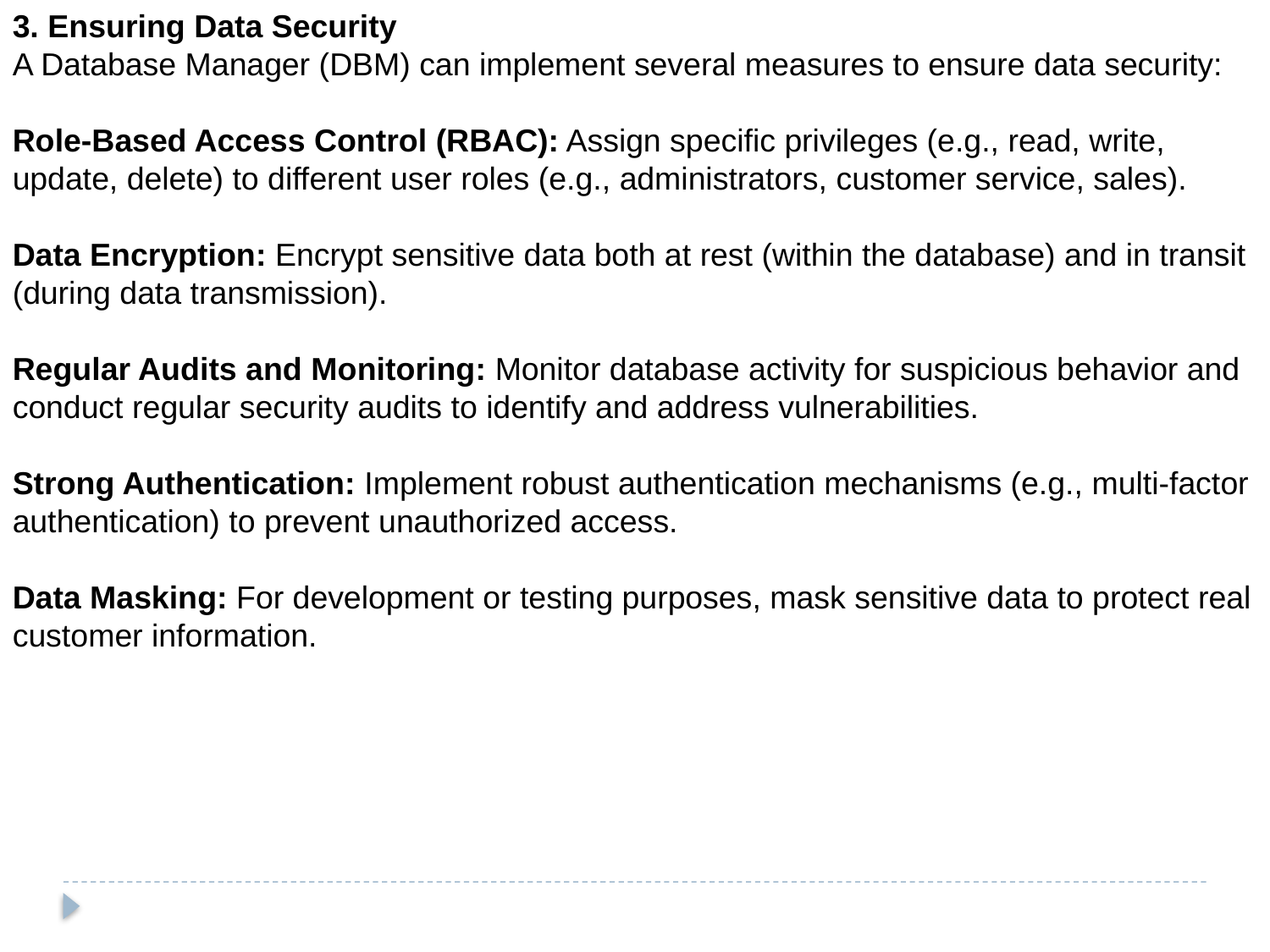

3. Ensuring Data Security
A Database Manager (DBM) can implement several measures to ensure data security:

Role-Based Access Control (RBAC): Assign specific privileges (e.g., read, write, update, delete) to different user roles (e.g., administrators, customer service, sales).

Data Encryption: Encrypt sensitive data both at rest (within the database) and in transit (during data transmission).

Regular Audits and Monitoring: Monitor database activity for suspicious behavior and conduct regular security audits to identify and address vulnerabilities.

Strong Authentication: Implement robust authentication mechanisms (e.g., multi-factor authentication) to prevent unauthorized access.

Data Masking: For development or testing purposes, mask sensitive data to protect real customer information.